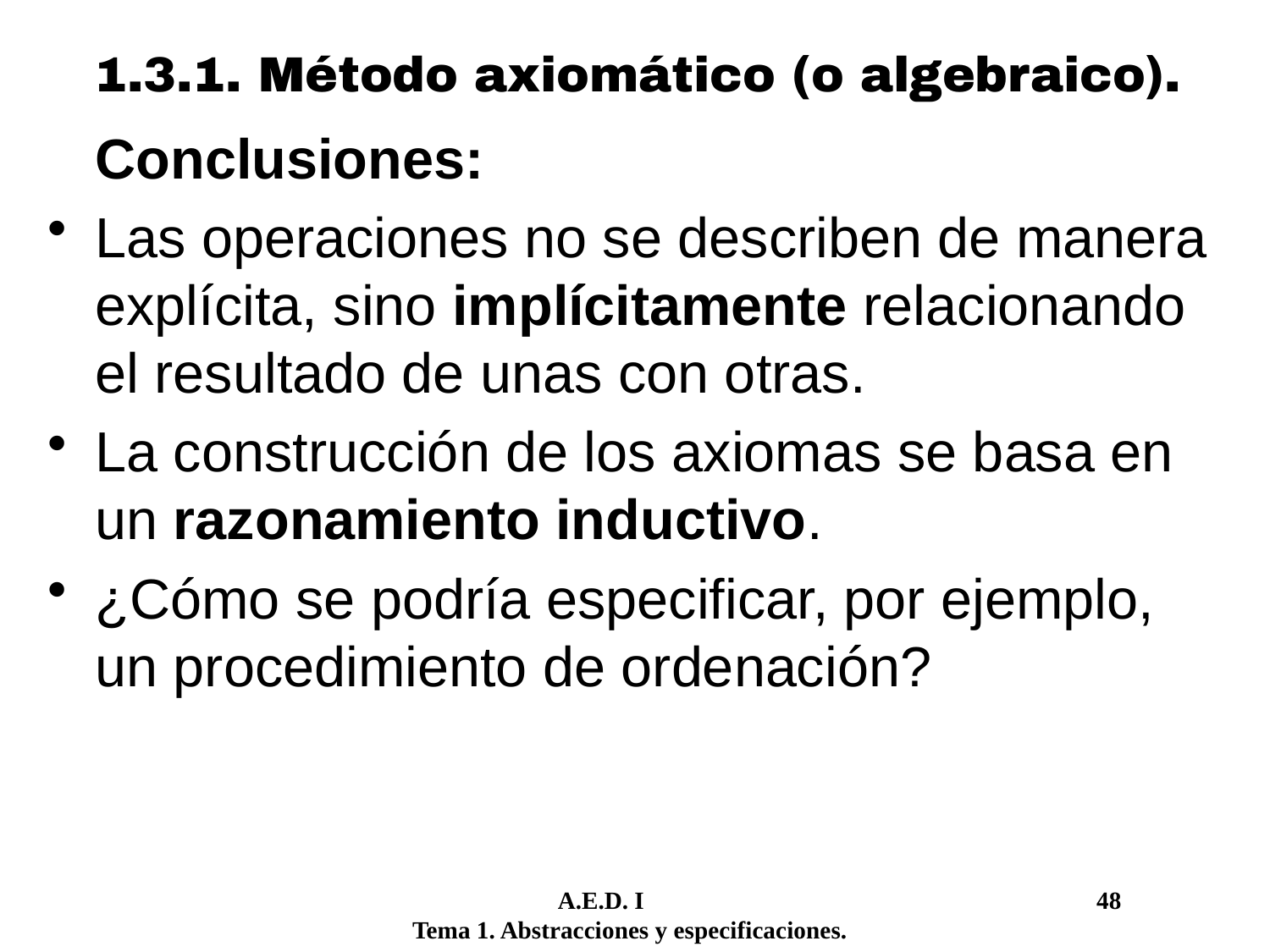

1.3.1. Método axiomático (o algebraico).
	Conclusiones:
Las operaciones no se describen de manera explícita, sino implícitamente relacionando el resultado de unas con otras.
La construcción de los axiomas se basa en un razonamiento inductivo.
¿Cómo se podría especificar, por ejemplo, un procedimiento de ordenación?
	   A.E.D. I				        48
Tema 1. Abstracciones y especificaciones.